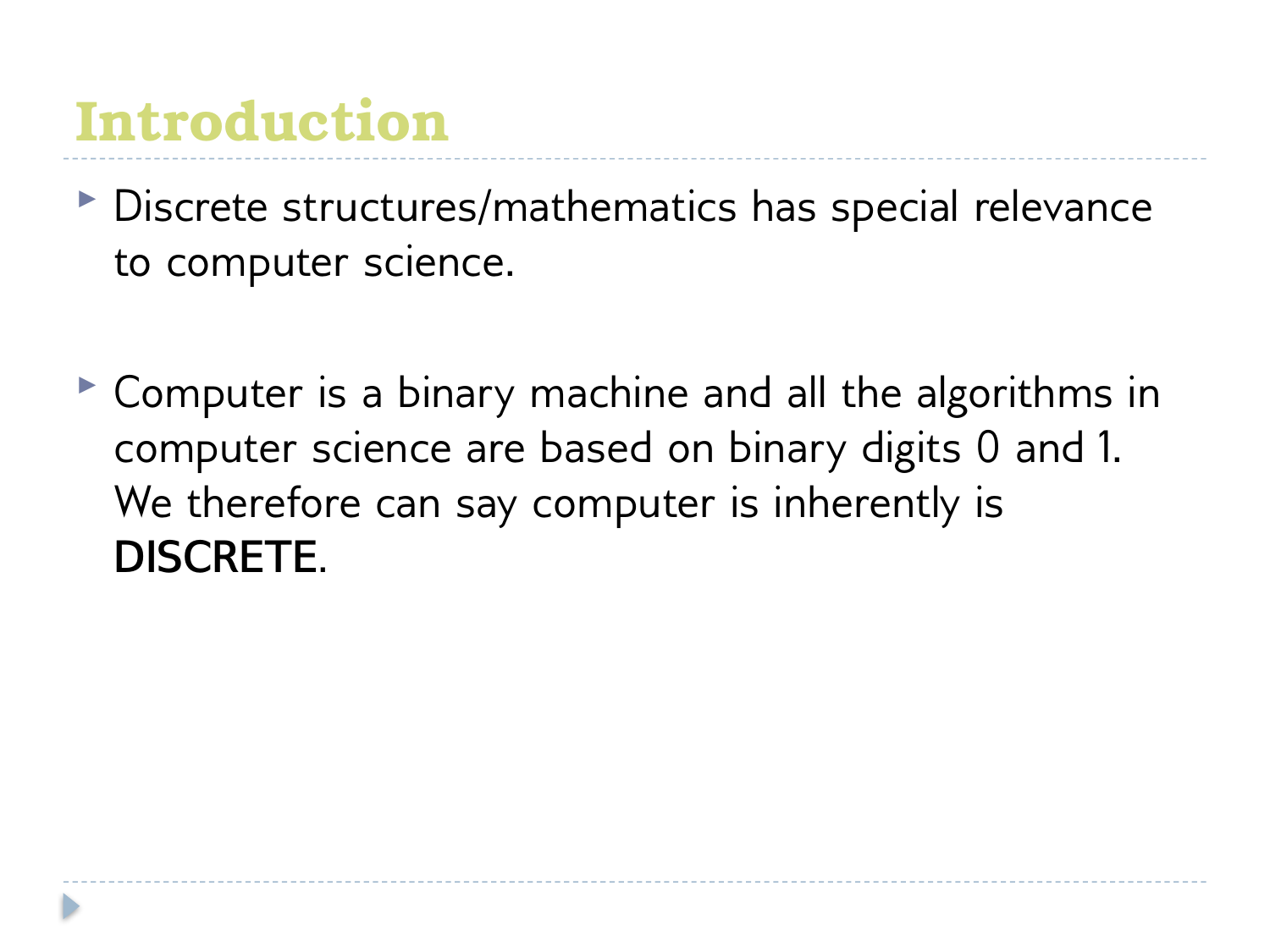

# Introduction
Discrete structures/mathematics has special relevance to computer science.

Computer is a binary machine and all the algorithms in computer science are based on binary digits 0 and 1. We therefore can say computer is inherently is DISCRETE.